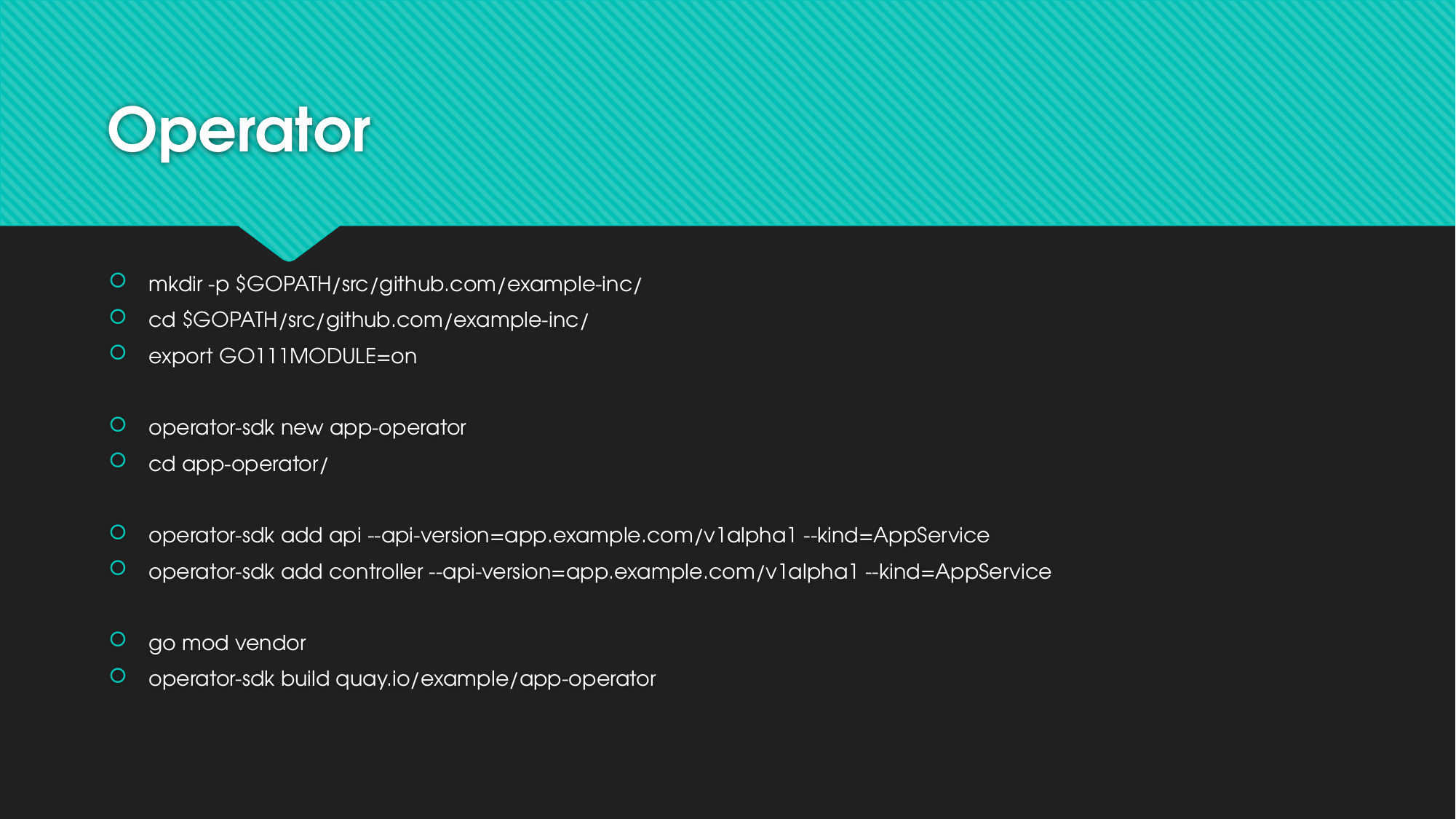

# Operator
mkdir -p $GOPATH/src/github.com/example-inc/
cd $GOPATH/src/github.com/example-inc/
export GO111MODULE=on

operator-sdk new app-operator
cd app-operator/

operator-sdk add api --api-version=app.example.com/v1alpha1 --kind=AppService
operator-sdk add controller --api-version=app.example.com/v1alpha1 --kind=AppService

go mod vendor
operator-sdk build quay.io/example/app-operator